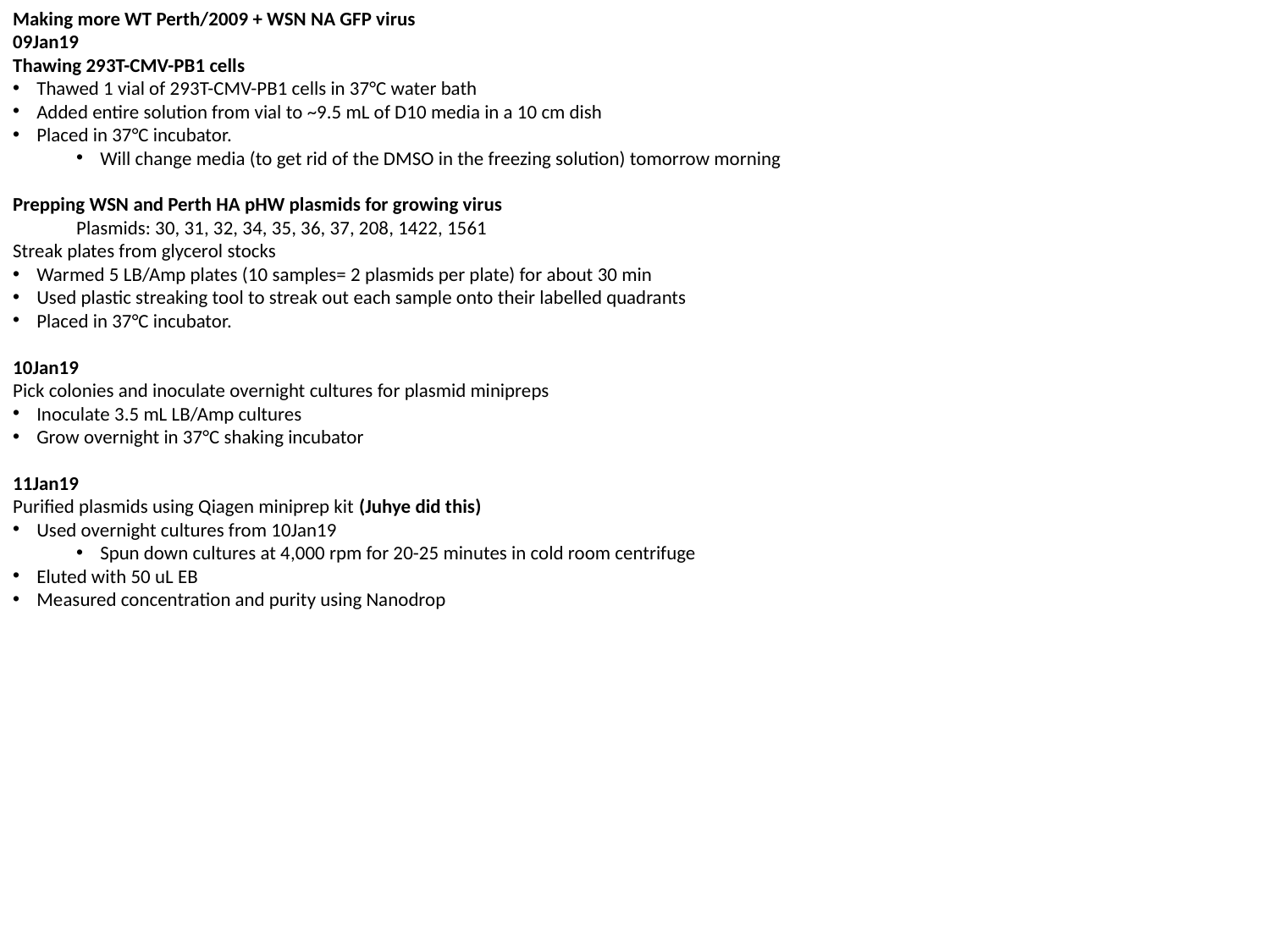

Making more WT Perth/2009 + WSN NA GFP virus
09Jan19
Thawing 293T-CMV-PB1 cells
Thawed 1 vial of 293T-CMV-PB1 cells in 37°C water bath
Added entire solution from vial to ~9.5 mL of D10 media in a 10 cm dish
Placed in 37°C incubator.
Will change media (to get rid of the DMSO in the freezing solution) tomorrow morning

Prepping WSN and Perth HA pHW plasmids for growing virus
Plasmids: 30, 31, 32, 34, 35, 36, 37, 208, 1422, 1561
Streak plates from glycerol stocks
Warmed 5 LB/Amp plates (10 samples= 2 plasmids per plate) for about 30 min
Used plastic streaking tool to streak out each sample onto their labelled quadrants
Placed in 37°C incubator.

10Jan19
Pick colonies and inoculate overnight cultures for plasmid minipreps
Inoculate 3.5 mL LB/Amp cultures
Grow overnight in 37°C shaking incubator

11Jan19
Purified plasmids using Qiagen miniprep kit (Juhye did this)
Used overnight cultures from 10Jan19
Spun down cultures at 4,000 rpm for 20-25 minutes in cold room centrifuge
Eluted with 50 uL EB
Measured concentration and purity using Nanodrop